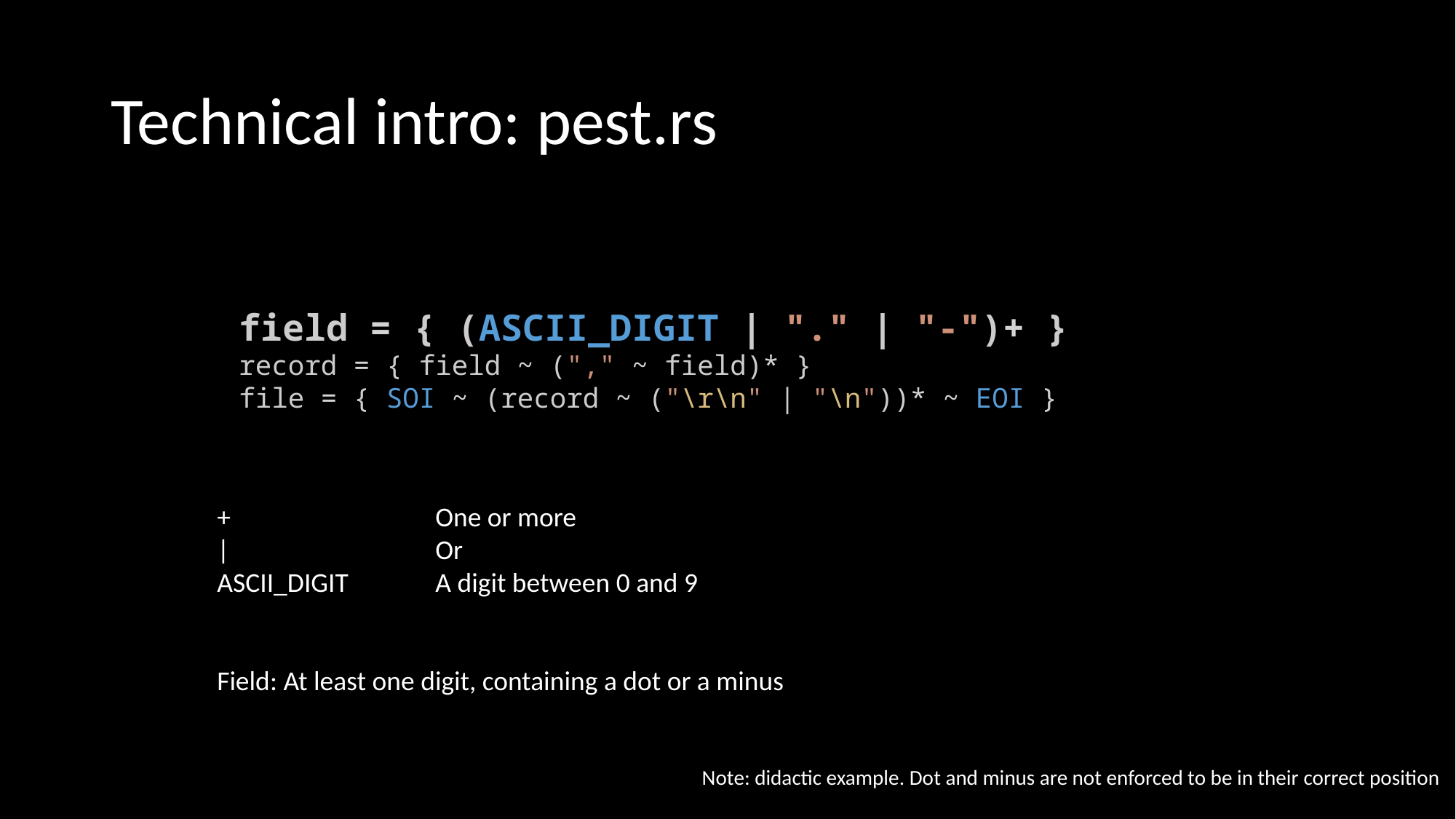

# Technical intro: pest.rs
field = { (ASCII_DIGIT | "." | "-")+ }
record = { field ~ ("," ~ field)* }
file = { SOI ~ (record ~ ("\r\n" | "\n"))* ~ EOI }
+  		One or more
|  		Or
ASCII_DIGIT 	A digit between 0 and 9

Field: At least one digit, containing a dot or a minus
Note: didactic example. Dot and minus are not enforced to be in their correct position